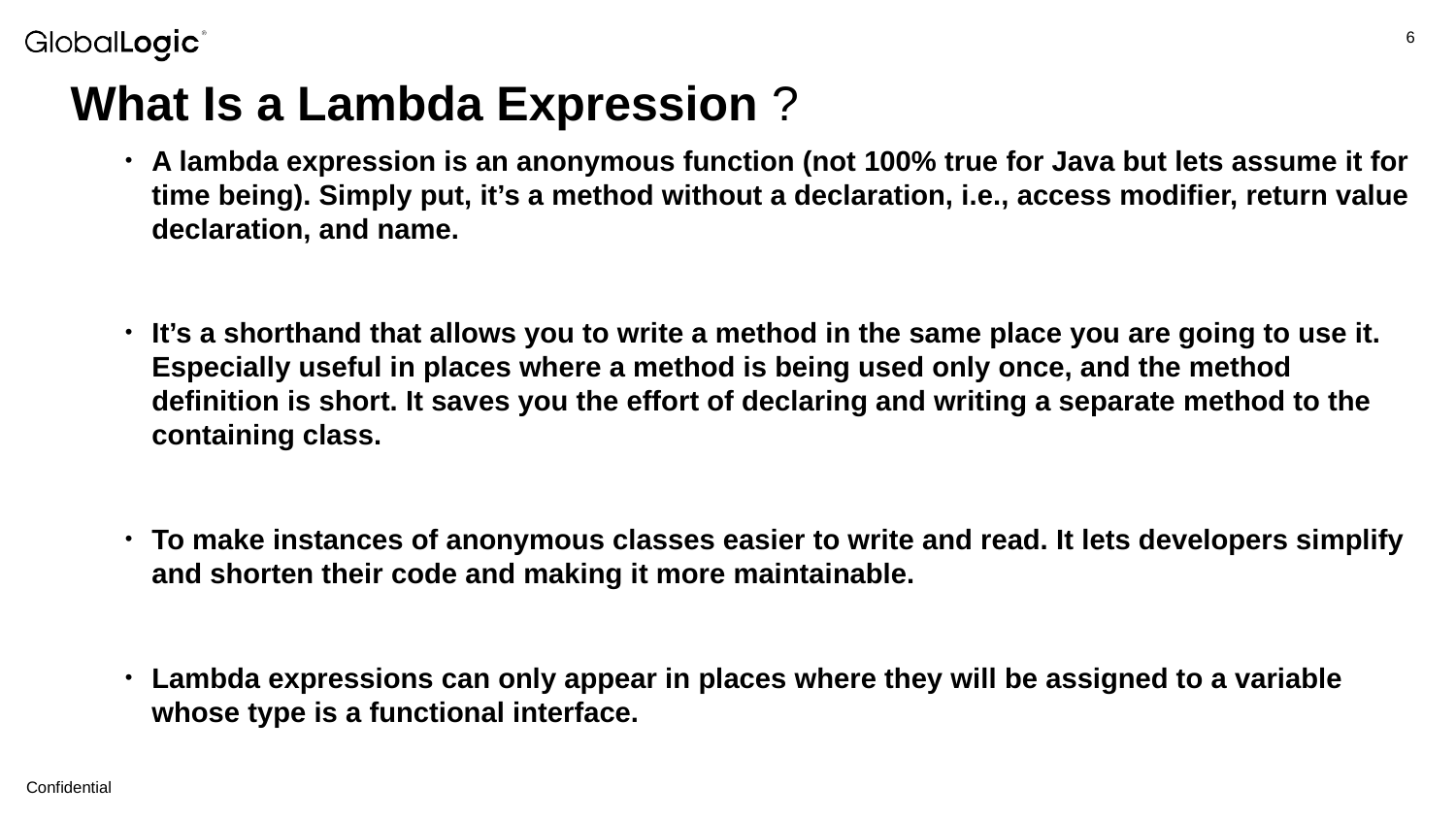

# What Is a Lambda Expression ?
A lambda expression is an anonymous function (not 100% true for Java but lets assume it for time being). Simply put, it’s a method without a declaration, i.e., access modifier, return value declaration, and name.

It’s a shorthand that allows you to write a method in the same place you are going to use it. Especially useful in places where a method is being used only once, and the method definition is short. It saves you the effort of declaring and writing a separate method to the containing class.

To make instances of anonymous classes easier to write and read. It lets developers simplify and shorten their code and making it more maintainable.

Lambda expressions can only appear in places where they will be assigned to a variable whose type is a functional interface.